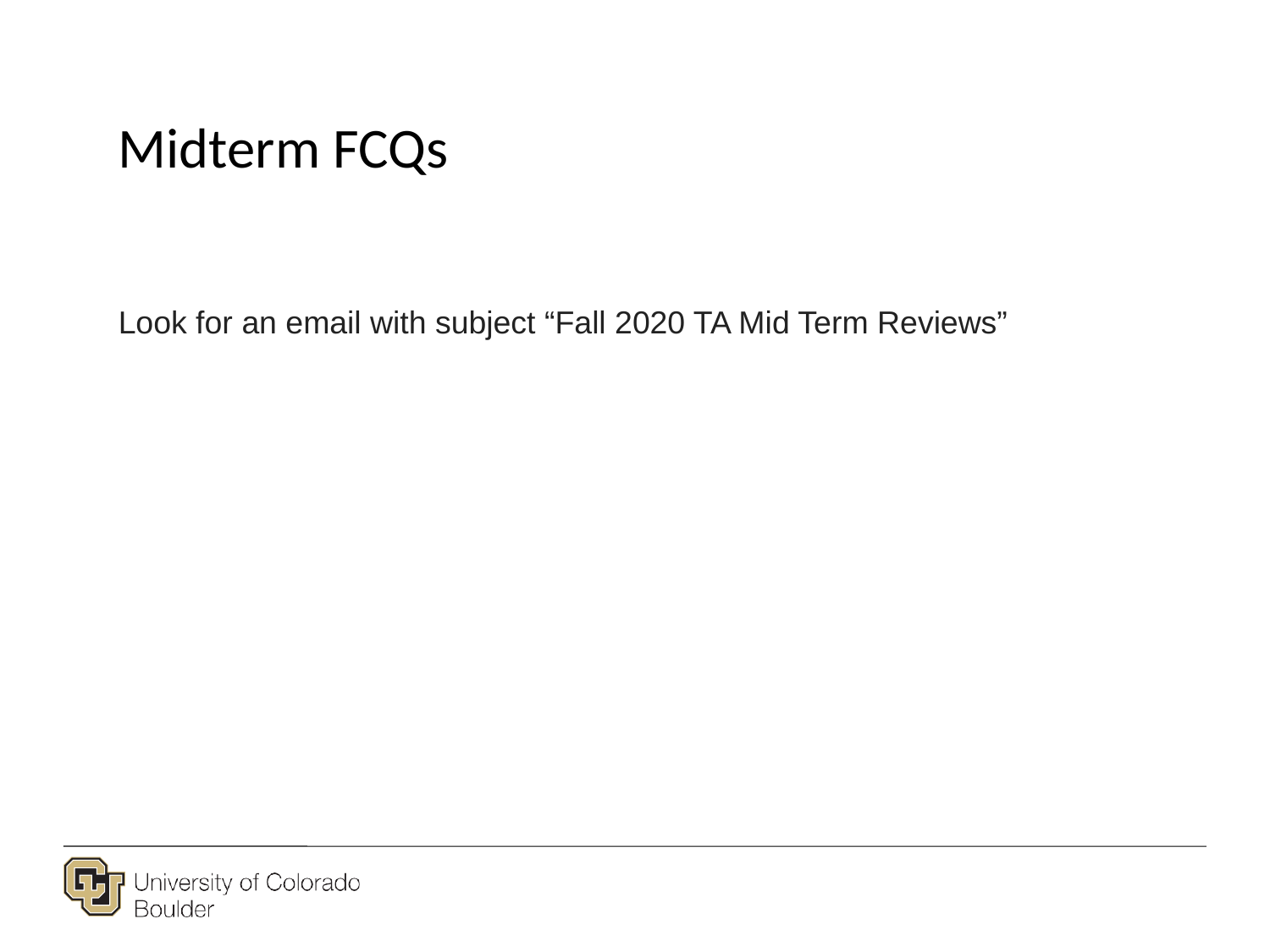

Midterm FCQs
Look for an email with subject “Fall 2020 TA Mid Term Reviews”